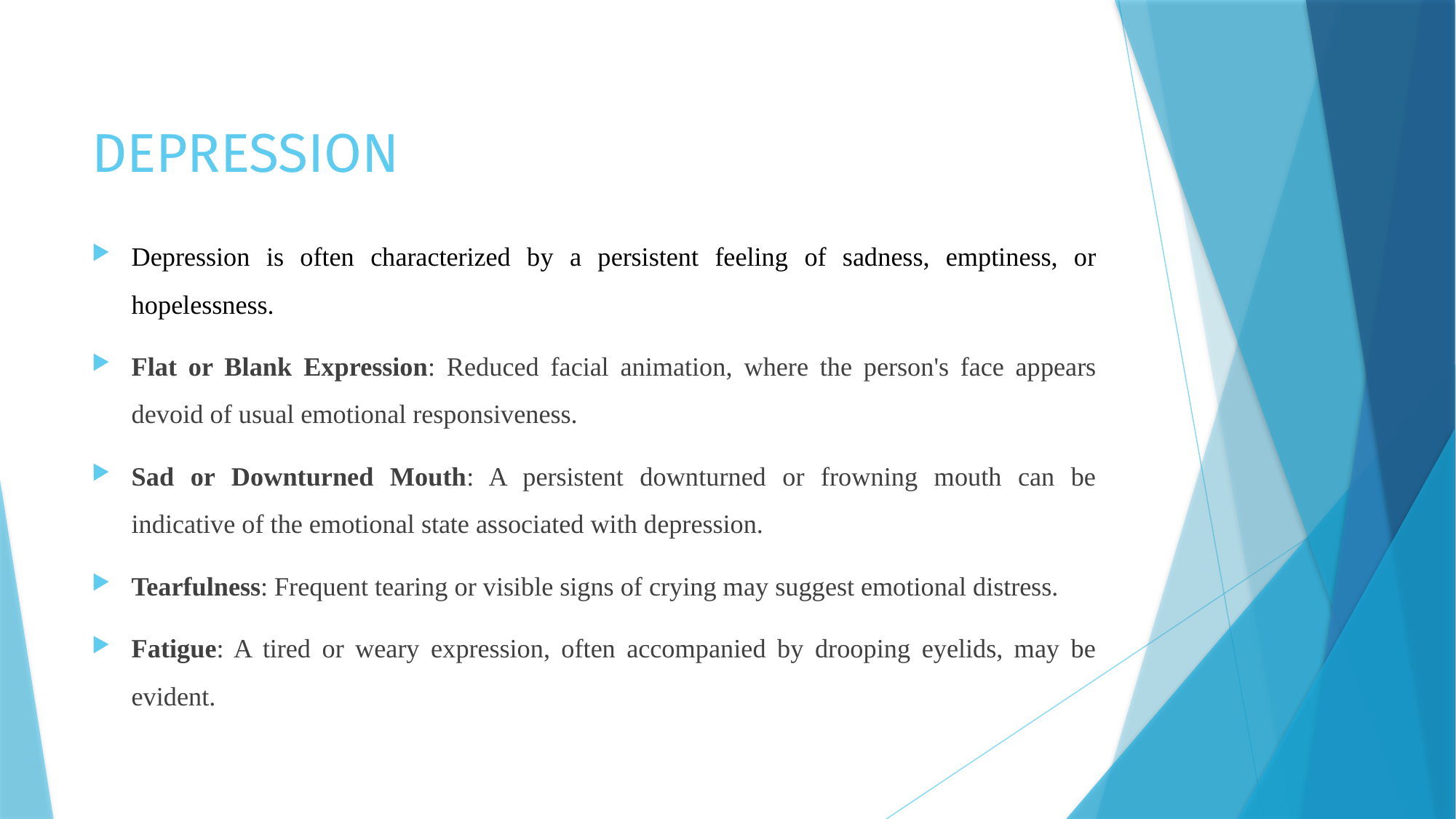

# DEPRESSION
Depression is often characterized by a persistent feeling of sadness, emptiness, or hopelessness.
Flat or Blank Expression: Reduced facial animation, where the person's face appears devoid of usual emotional responsiveness.
Sad or Downturned Mouth: A persistent downturned or frowning mouth can be indicative of the emotional state associated with depression.
Tearfulness: Frequent tearing or visible signs of crying may suggest emotional distress.
Fatigue: A tired or weary expression, often accompanied by drooping eyelids, may be evident.